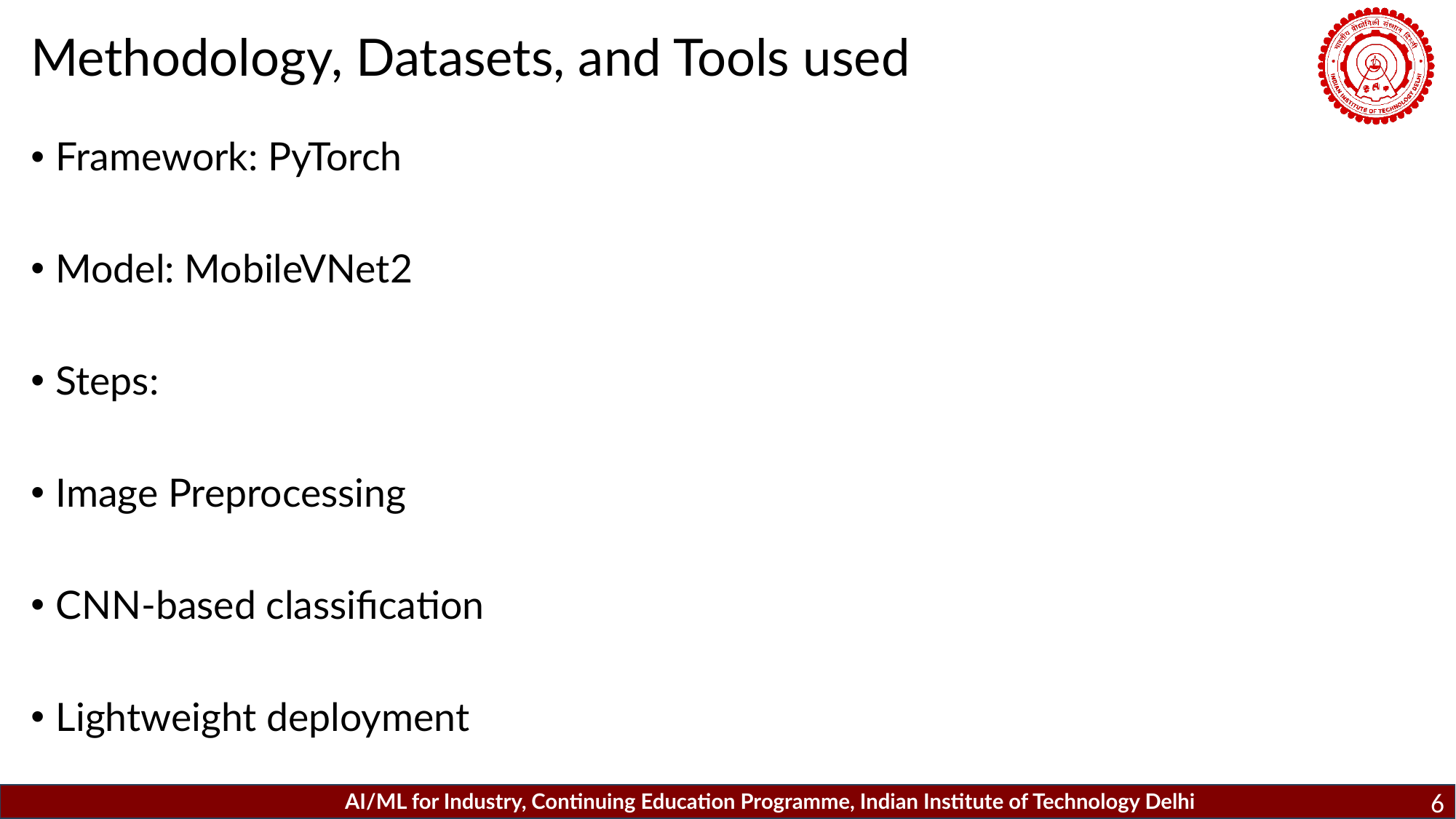

# Methodology, Datasets, and Tools used
Framework: PyTorch

Model: MobileVNet2

Steps:

Image Preprocessing

CNN-based classification

Lightweight deployment
6